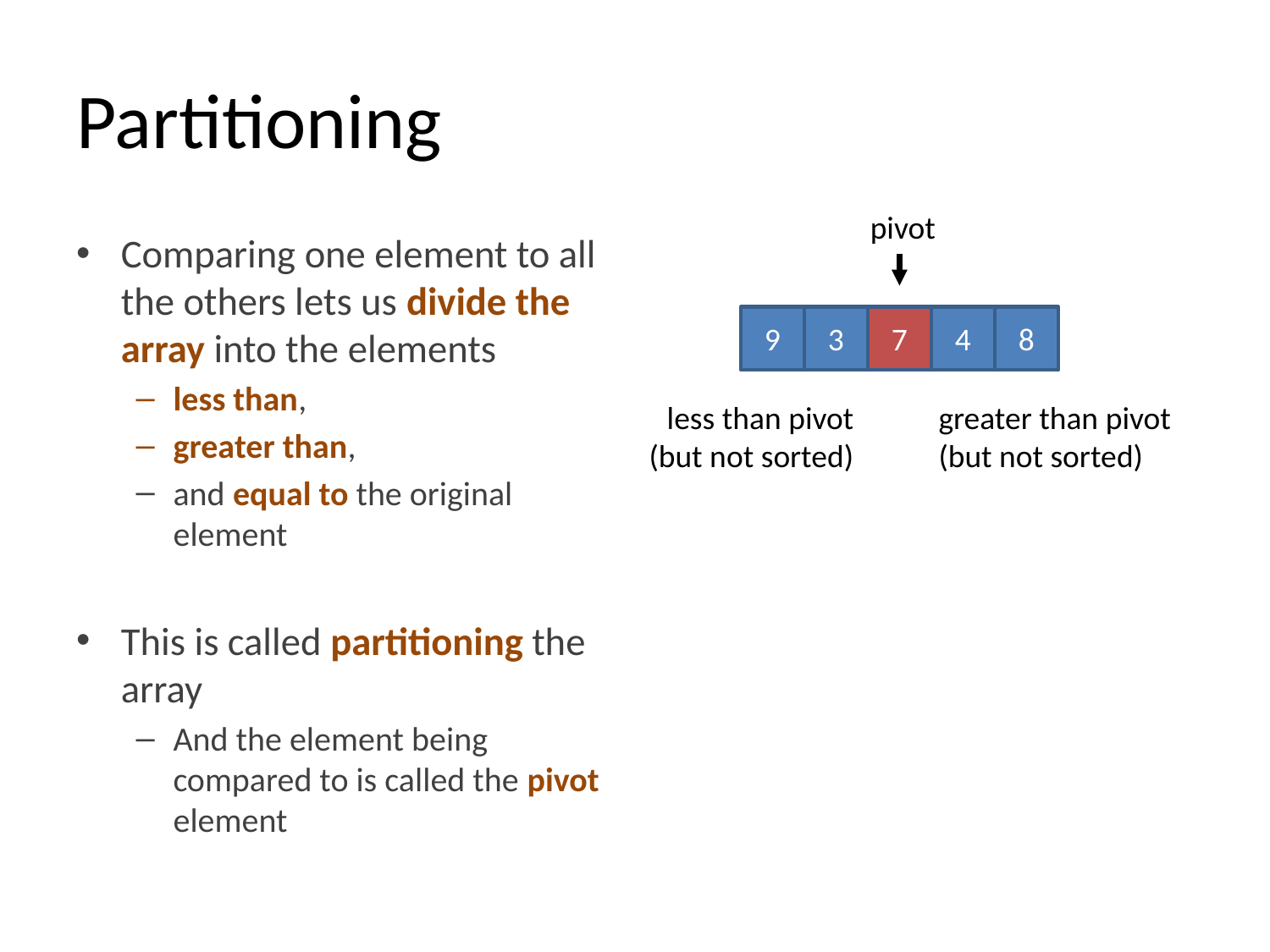

# Partitioning
pivot
Comparing one element to all the others lets us divide the array into the elements
less than,
greater than,
and equal to the original element

This is called partitioning the array
And the element being compared to is called the pivot element
9
3
7
4
8
less than pivot
(but not sorted)
greater than pivot
(but not sorted)